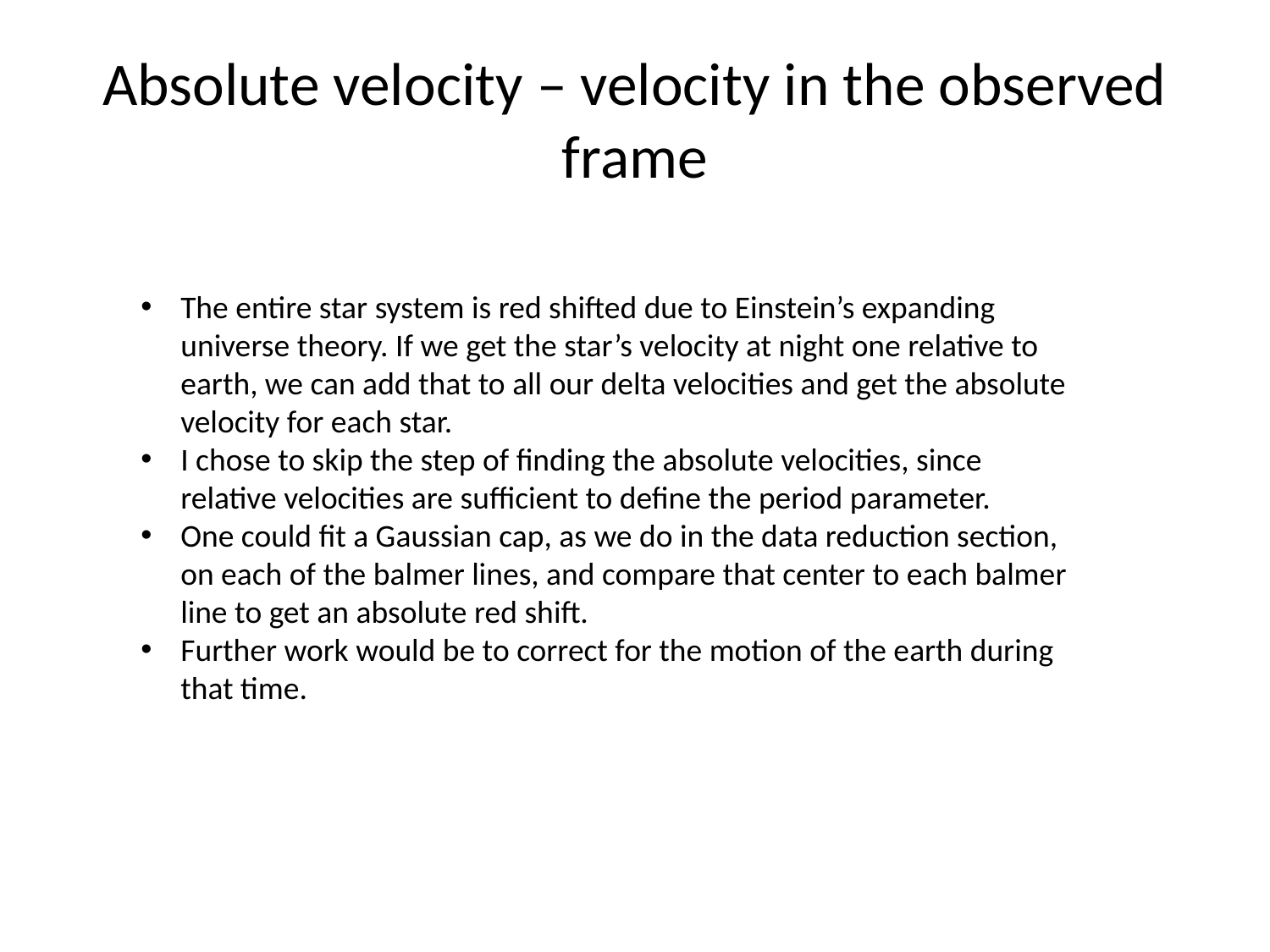

# Absolute velocity – velocity in the observed frame

The entire star system is red shifted due to Einstein’s expanding universe theory. If we get the star’s velocity at night one relative to earth, we can add that to all our delta velocities and get the absolute velocity for each star.
I chose to skip the step of finding the absolute velocities, since relative velocities are sufficient to define the period parameter.
One could fit a Gaussian cap, as we do in the data reduction section, on each of the balmer lines, and compare that center to each balmer line to get an absolute red shift.
Further work would be to correct for the motion of the earth during that time.